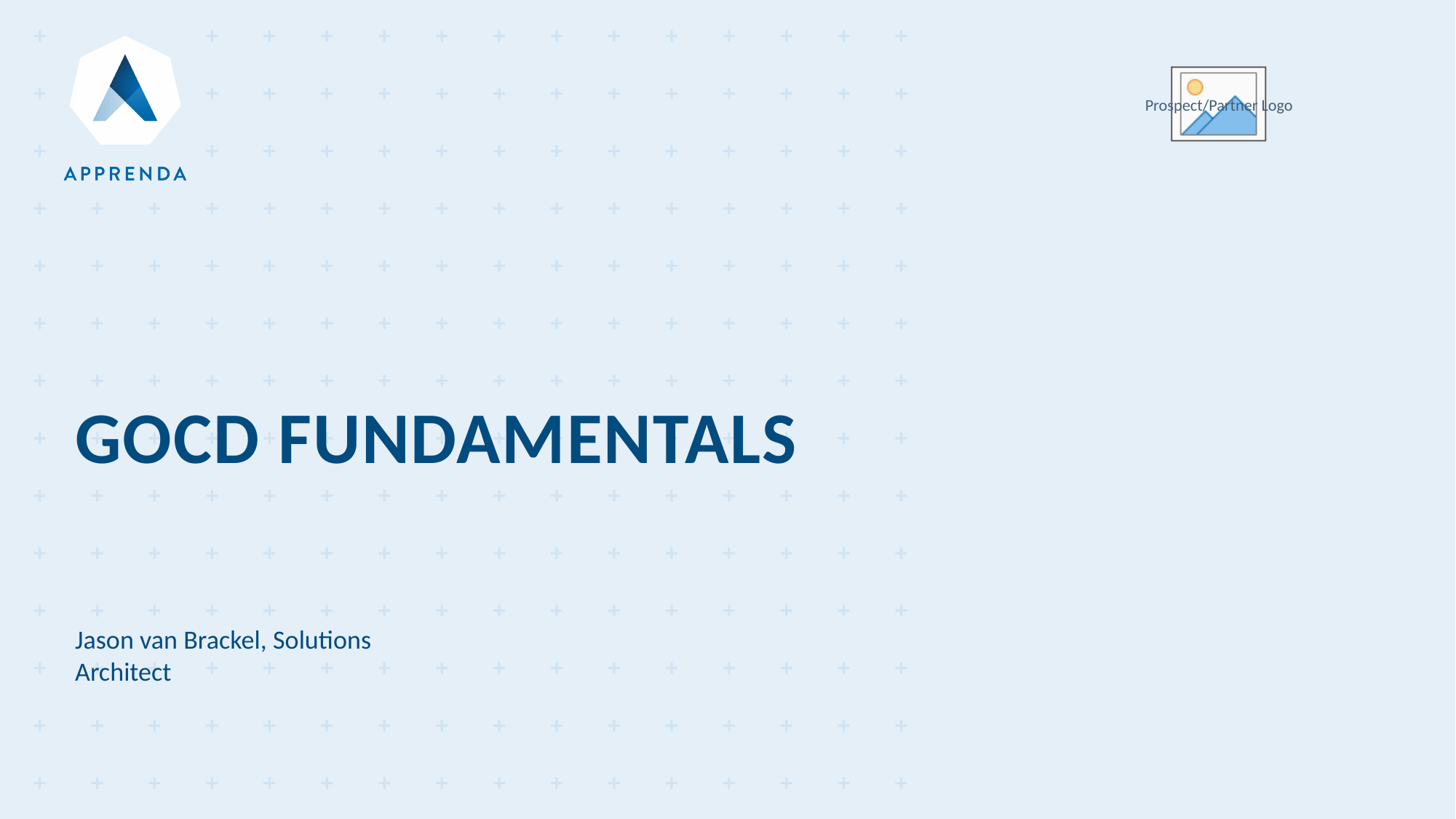

GoCD Fundamentals

Jason van Brackel, Solutions Architect